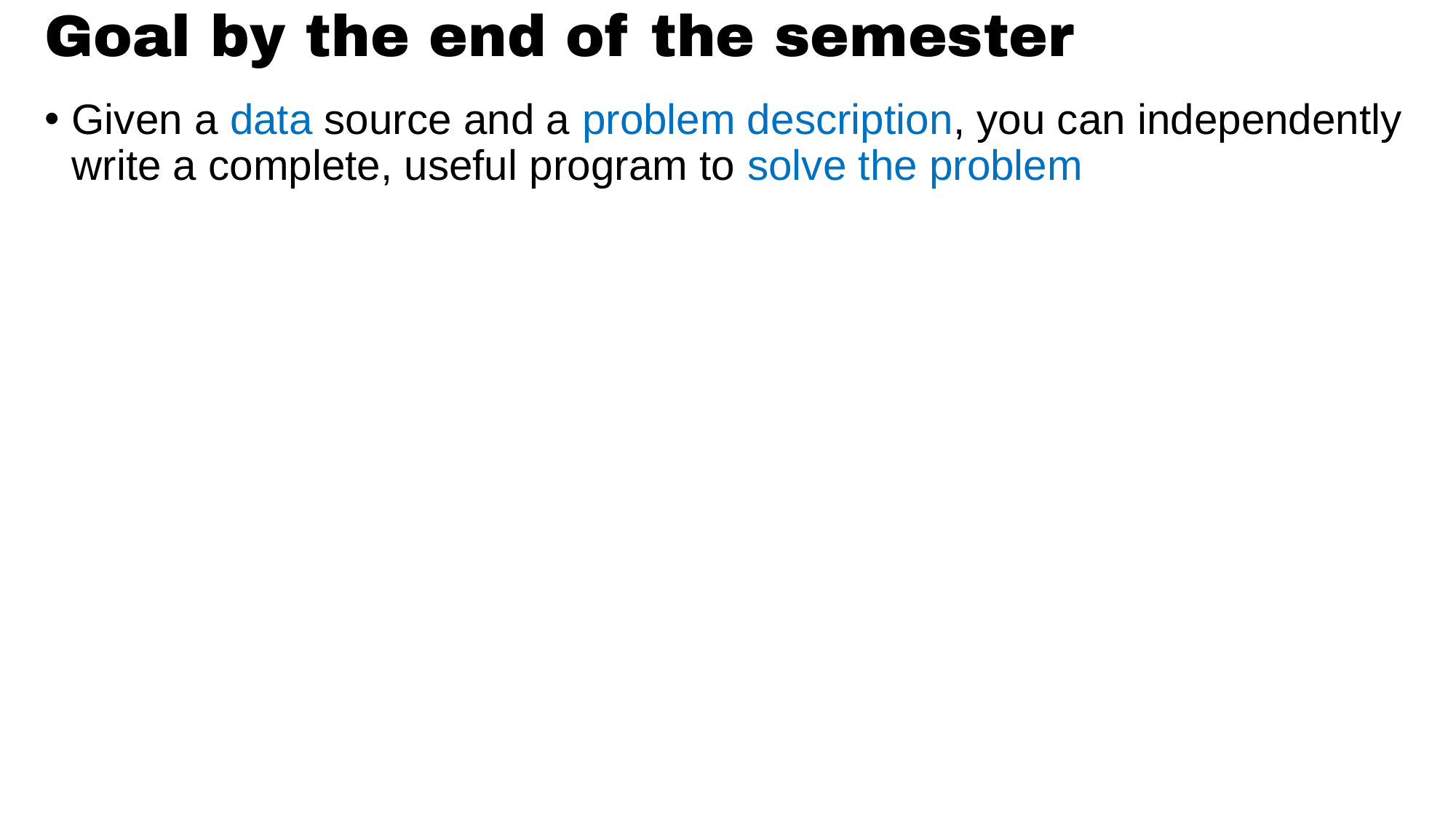

# Goal by the end of the semester
Given a data source and a problem description, you can independently write a complete, useful program to solve the problem